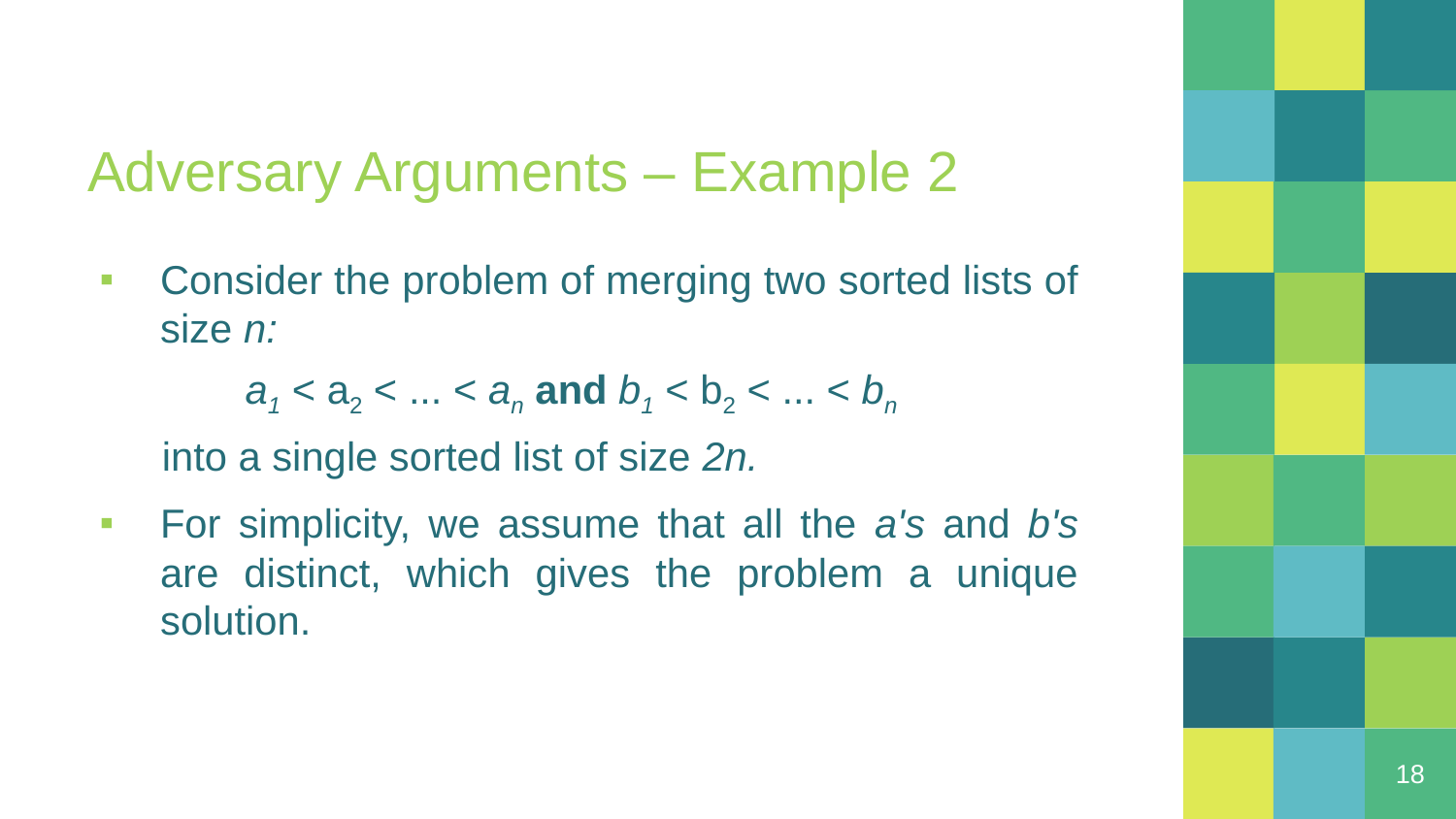

# Adversary Arguments – Example 2
Consider the problem of merging two sorted lists of size n:
	a1 < a2 < ... < an and b1 < b2 < ... < bn
      into a single sorted list of size 2n.
For simplicity, we assume that all the a's and b's are distinct, which gives the problem a unique solution.
18